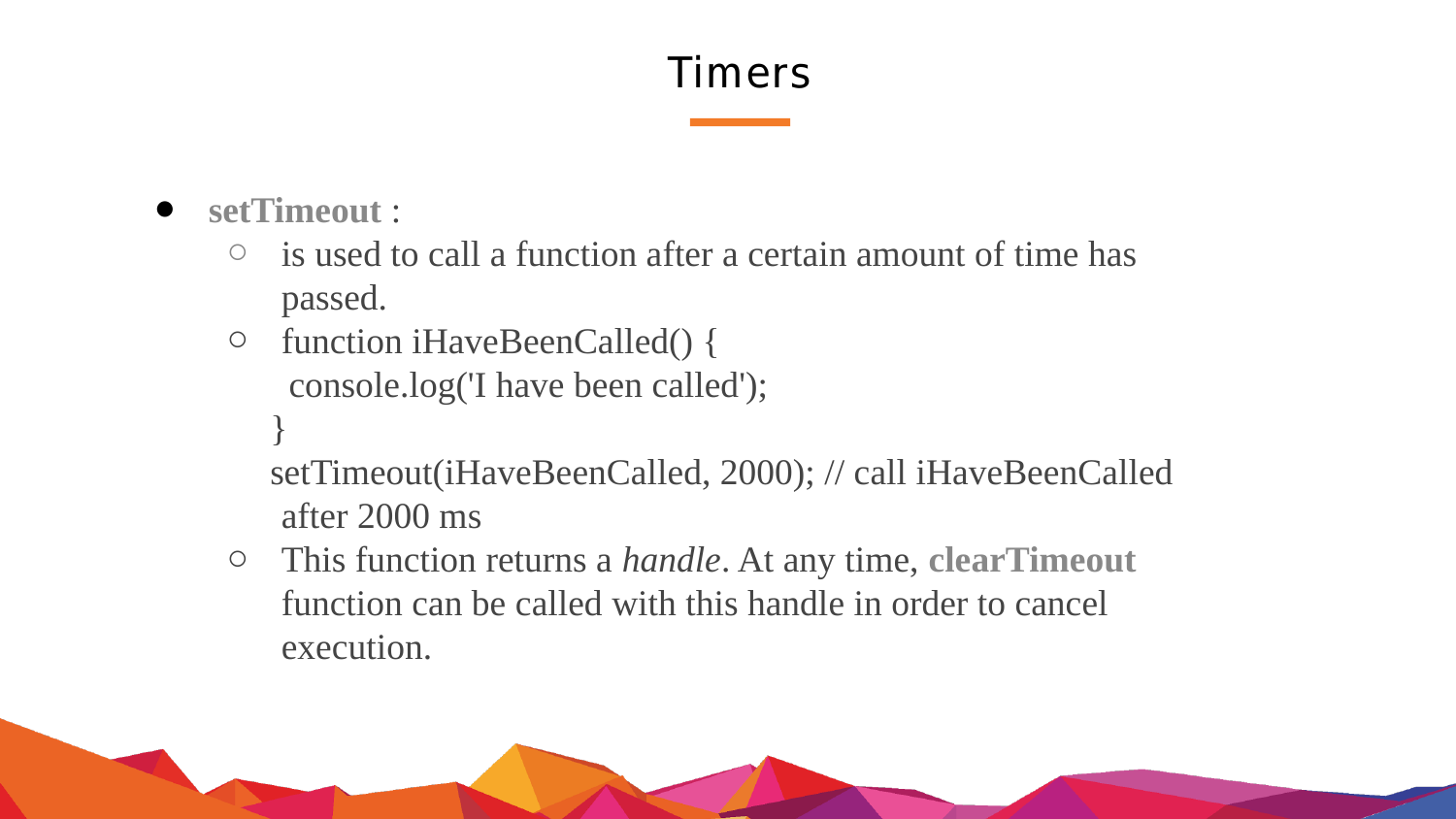

# Timers
setTimeout :
is used to call a function after a certain amount of time has passed.
function iHaveBeenCalled() {
  console.log('I have been called');
}
setTimeout(iHaveBeenCalled, 2000); // call iHaveBeenCalled after 2000 ms
This function returns a handle. At any time, clearTimeout function can be called with this handle in order to cancel execution.